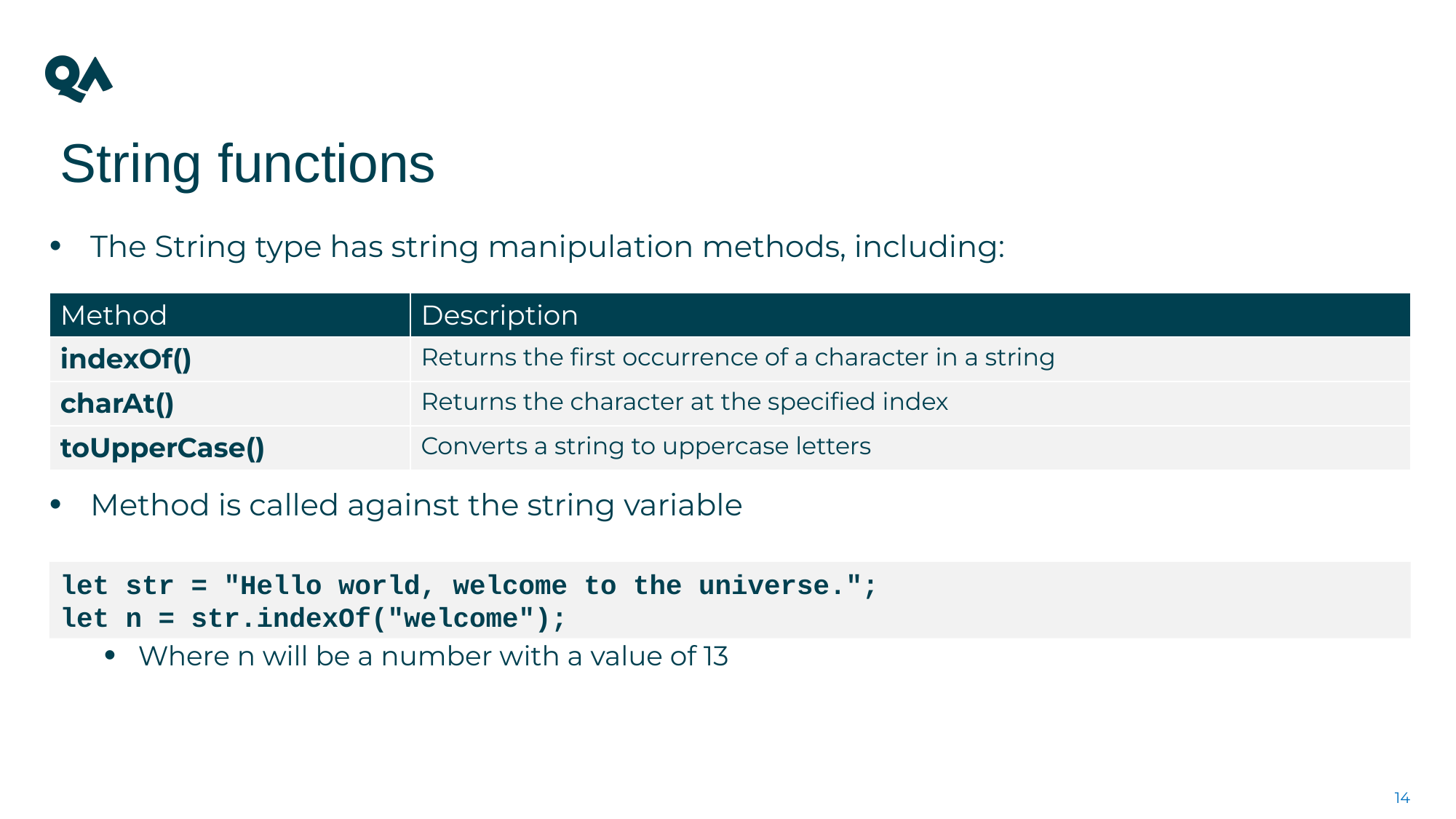

# String functions
The String type has string manipulation methods, including:

Method is called against the string variable

Where n will be a number with a value of 13

| Method | Description |
| --- | --- |
| indexOf() | Returns the first occurrence of a character in a string |
| charAt() | Returns the character at the specified index |
| toUpperCase() | Converts a string to uppercase letters |
let str = "Hello world, welcome to the universe.";
let n = str.indexOf("welcome");